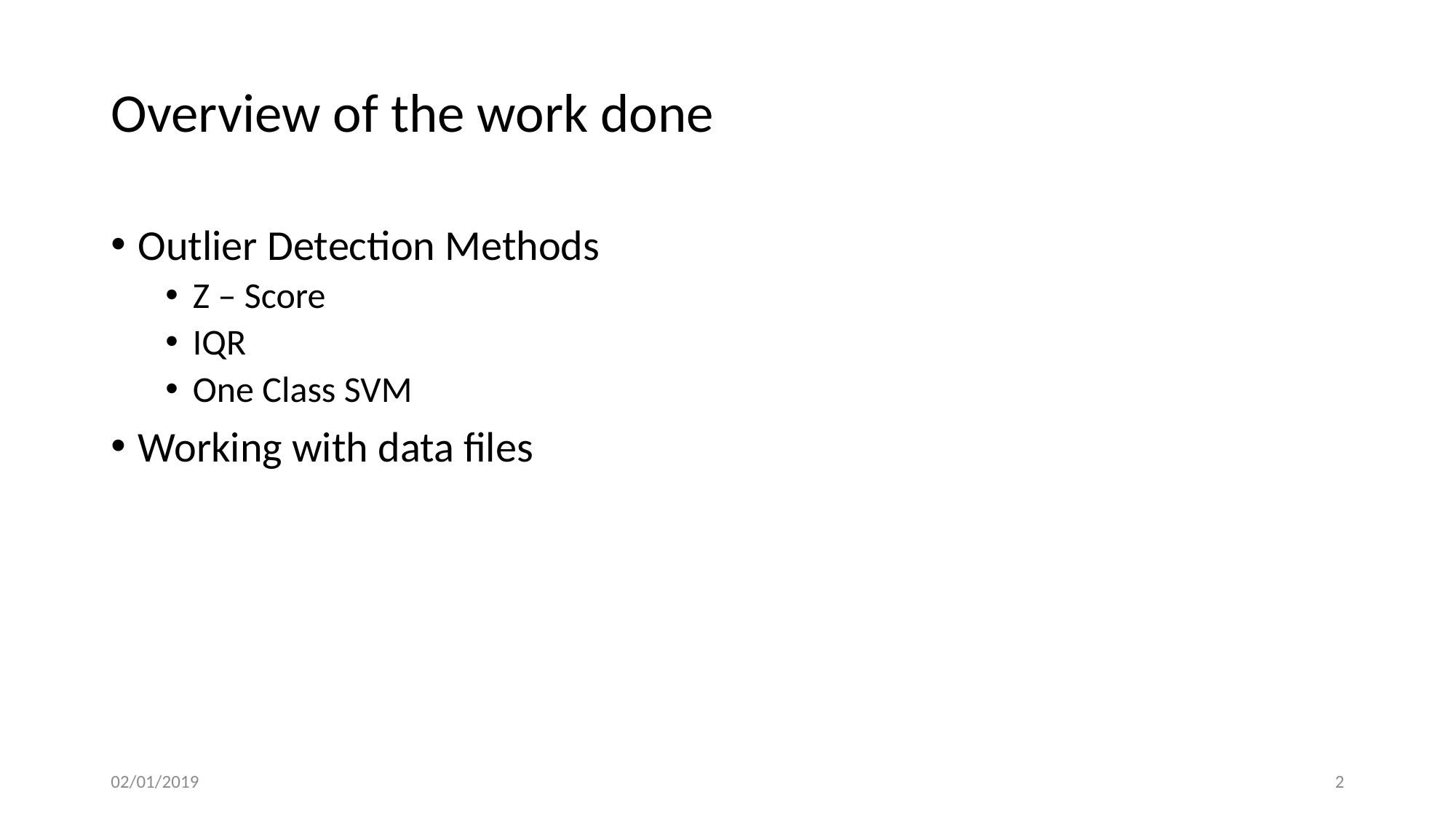

Overview of the work done
Outlier Detection Methods
Z – Score
IQR
One Class SVM
Working with data files
02/01/2019
2